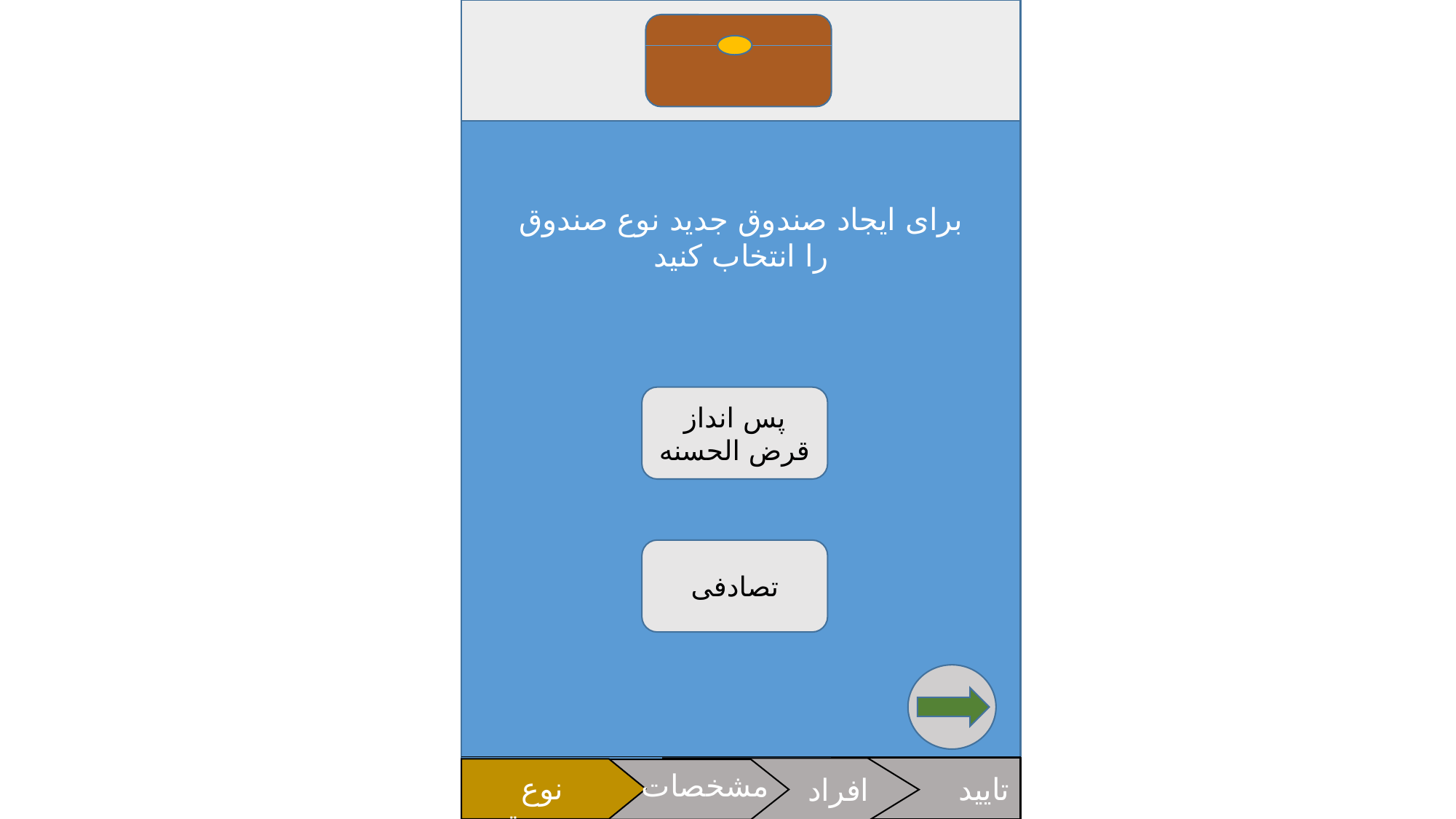

برای ایجاد صندوق جدید نوع صندوق را انتخاب کنید
پس انداز قرض الحسنه
تصادفی

    تایید
مشخصات
نوع صندوق
افراد